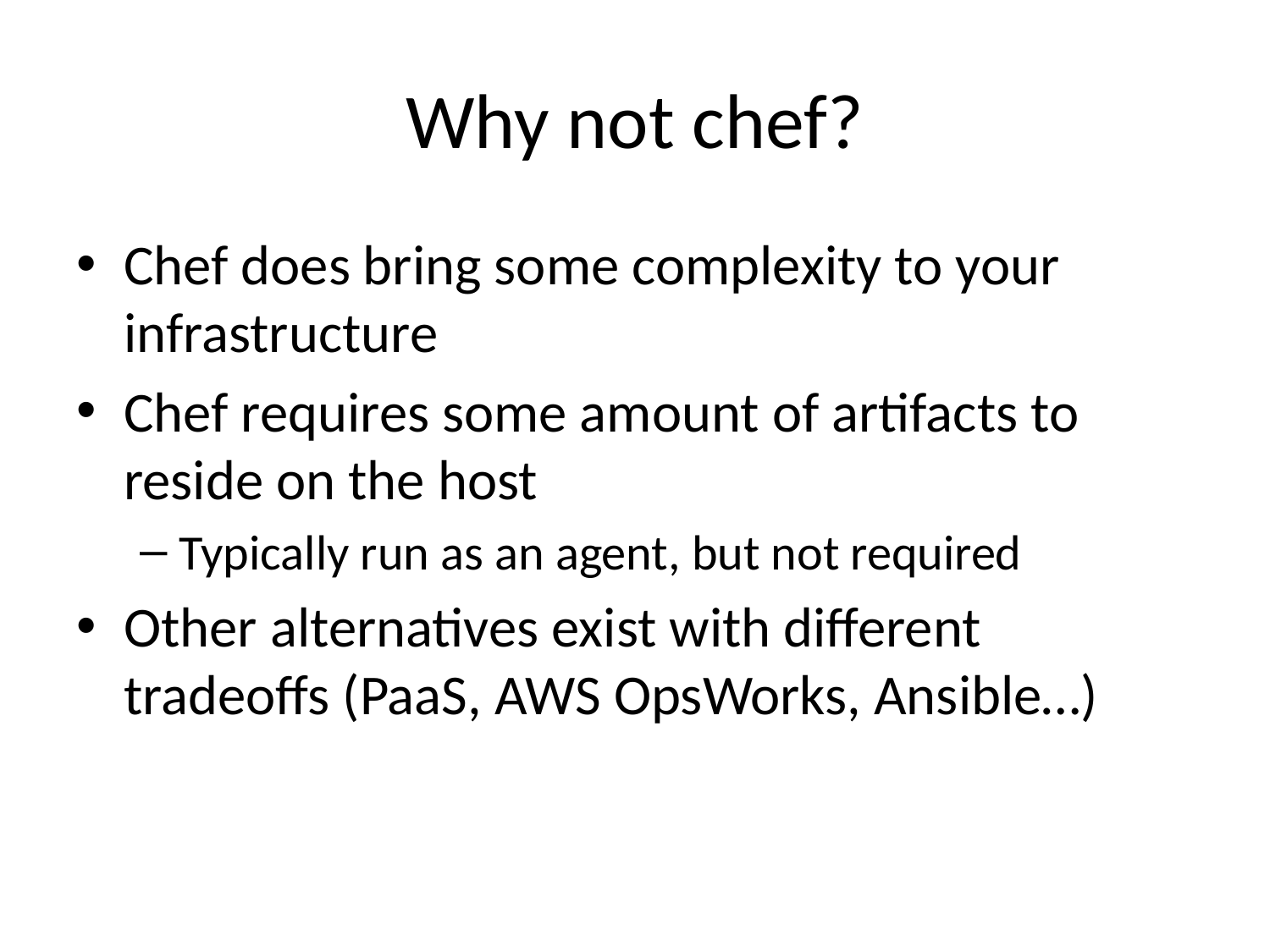

# Why not chef?
Chef does bring some complexity to your infrastructure
Chef requires some amount of artifacts to reside on the host
Typically run as an agent, but not required
Other alternatives exist with different tradeoffs (PaaS, AWS OpsWorks, Ansible…)